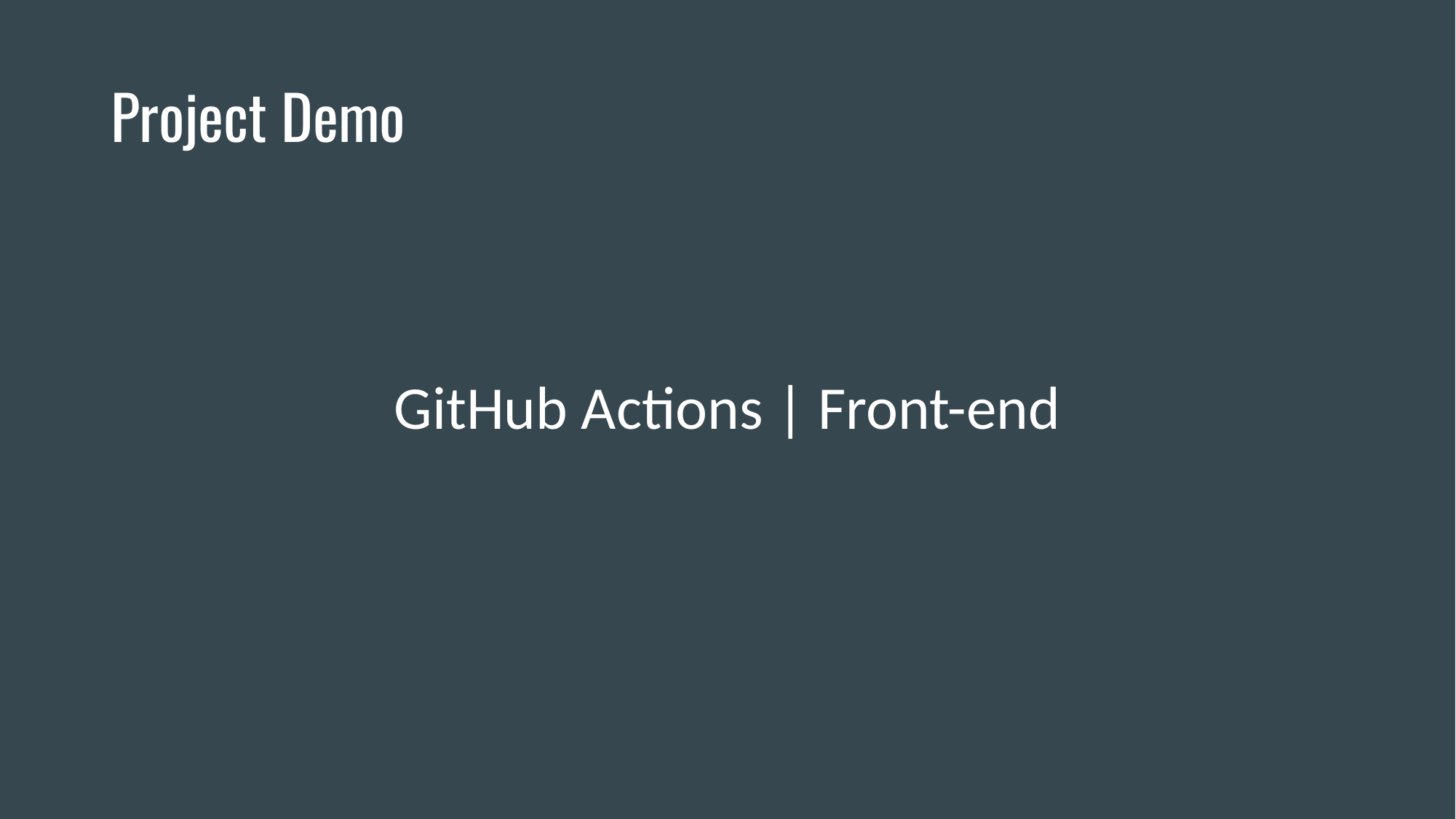

# Project Demo
GitHub Actions | Front-end